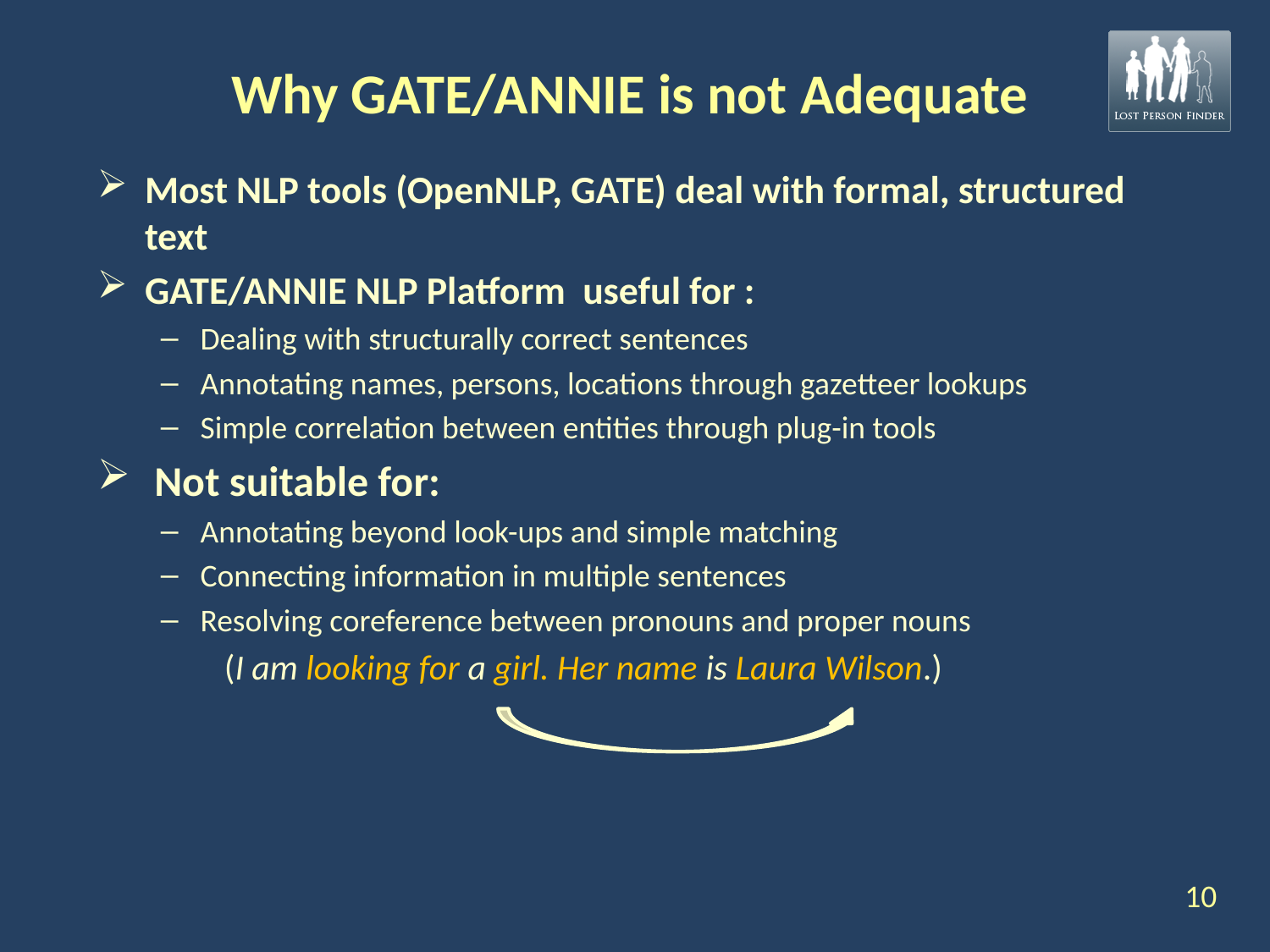

# Why GATE/ANNIE is not Adequate
Most NLP tools (OpenNLP, GATE) deal with formal, structured text
GATE/ANNIE NLP Platform  useful for :
Dealing with structurally correct sentences
Annotating names, persons, locations through gazetteer lookups
Simple correlation between entities through plug-in tools
 Not suitable for:
Annotating beyond look-ups and simple matching
Connecting information in multiple sentences
Resolving coreference between pronouns and proper nouns
(I am looking for a girl. Her name is Laura Wilson.)

10